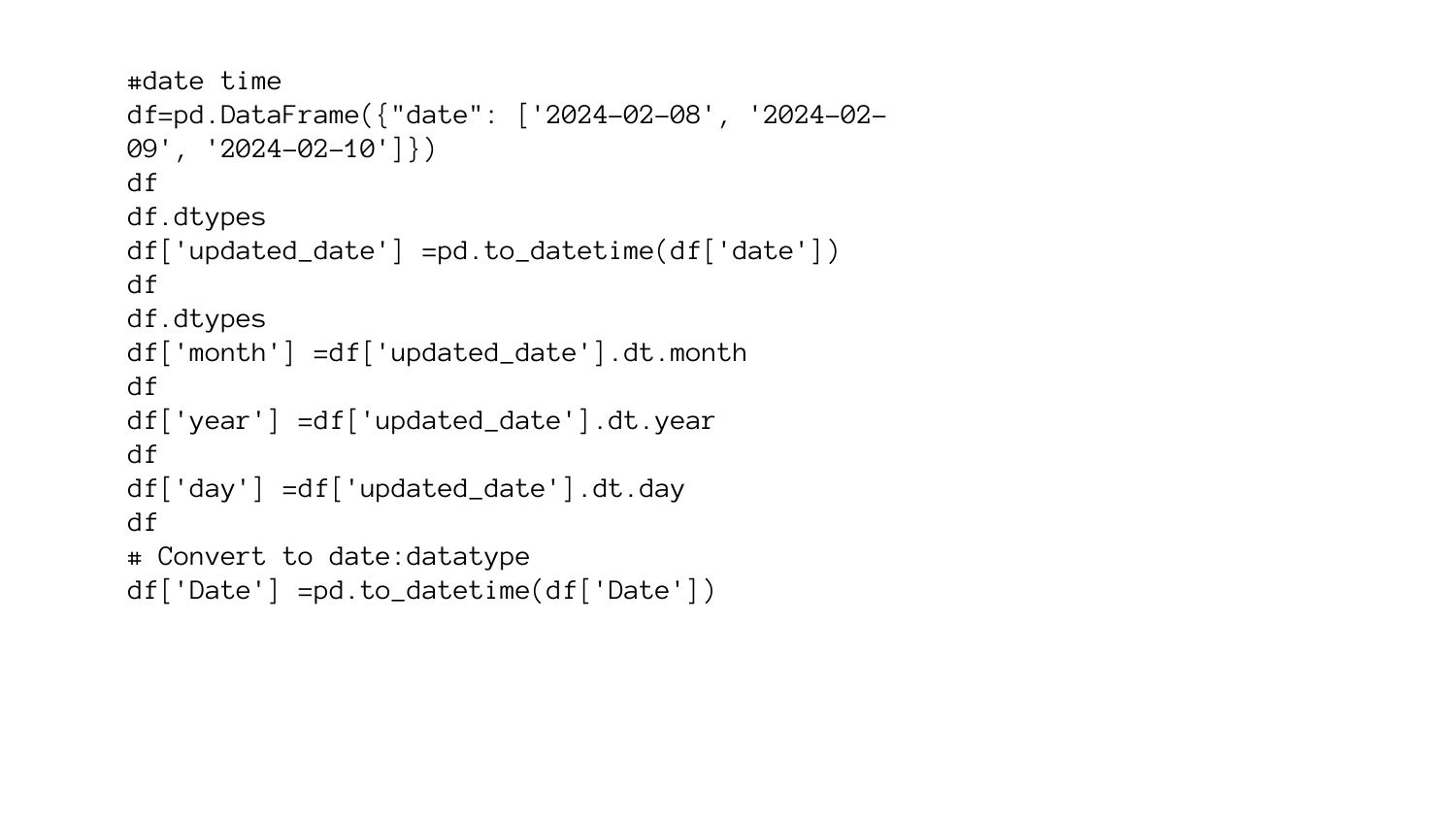

#date time
df=pd.DataFrame({"date": ['2024-02-08', '2024-02-09', '2024-02-10']})
df
df.dtypes
df['updated_date'] =pd.to_datetime(df['date'])
df
df.dtypes
df['month'] =df['updated_date'].dt.month
df
df['year'] =df['updated_date'].dt.year
df
df['day'] =df['updated_date'].dt.day
df
# Convert to date:datatype
df['Date'] =pd.to_datetime(df['Date'])